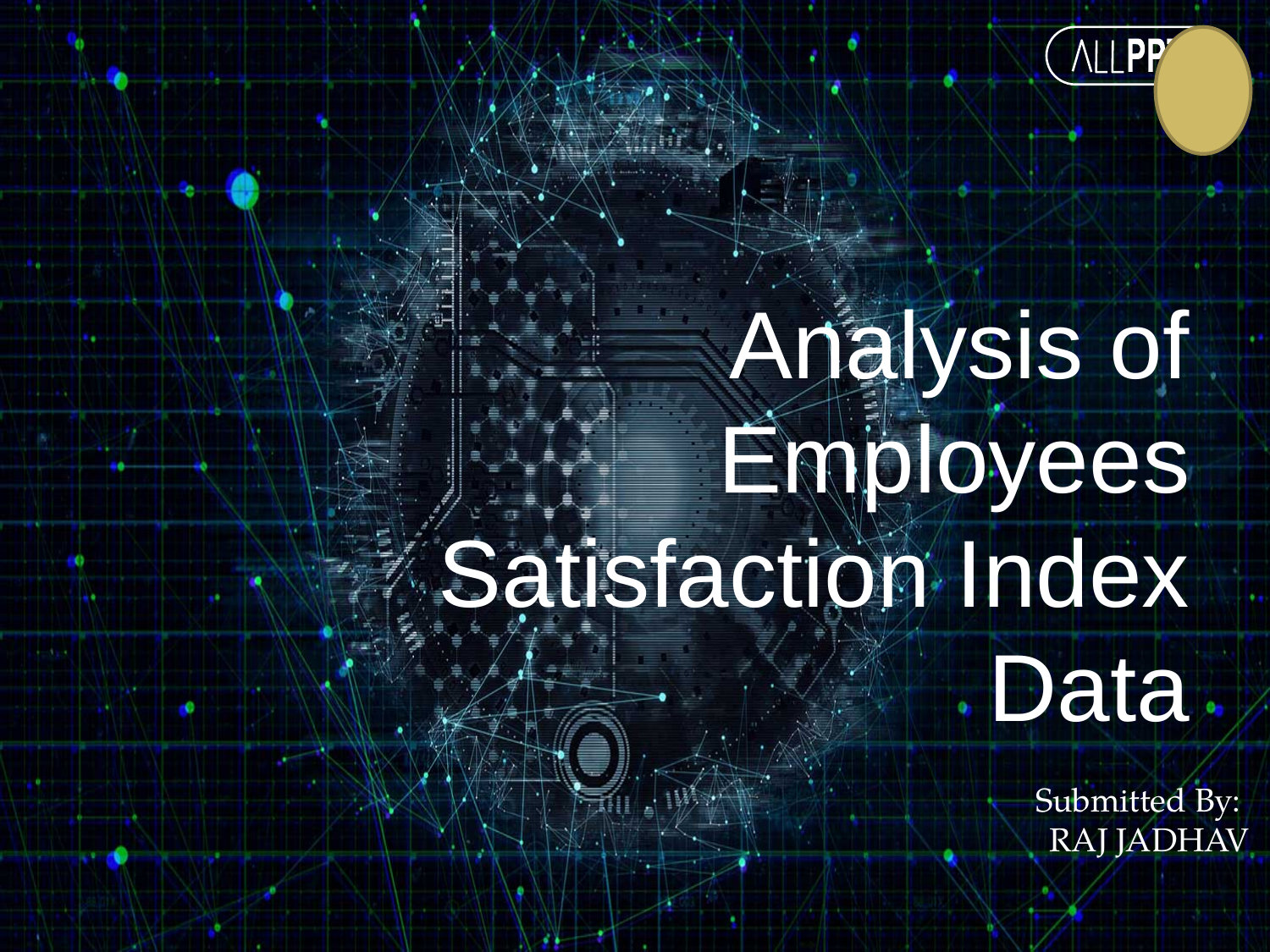

Analysis of Employees Satisfaction Index Data
Submitted By:
RAJ JADHAV